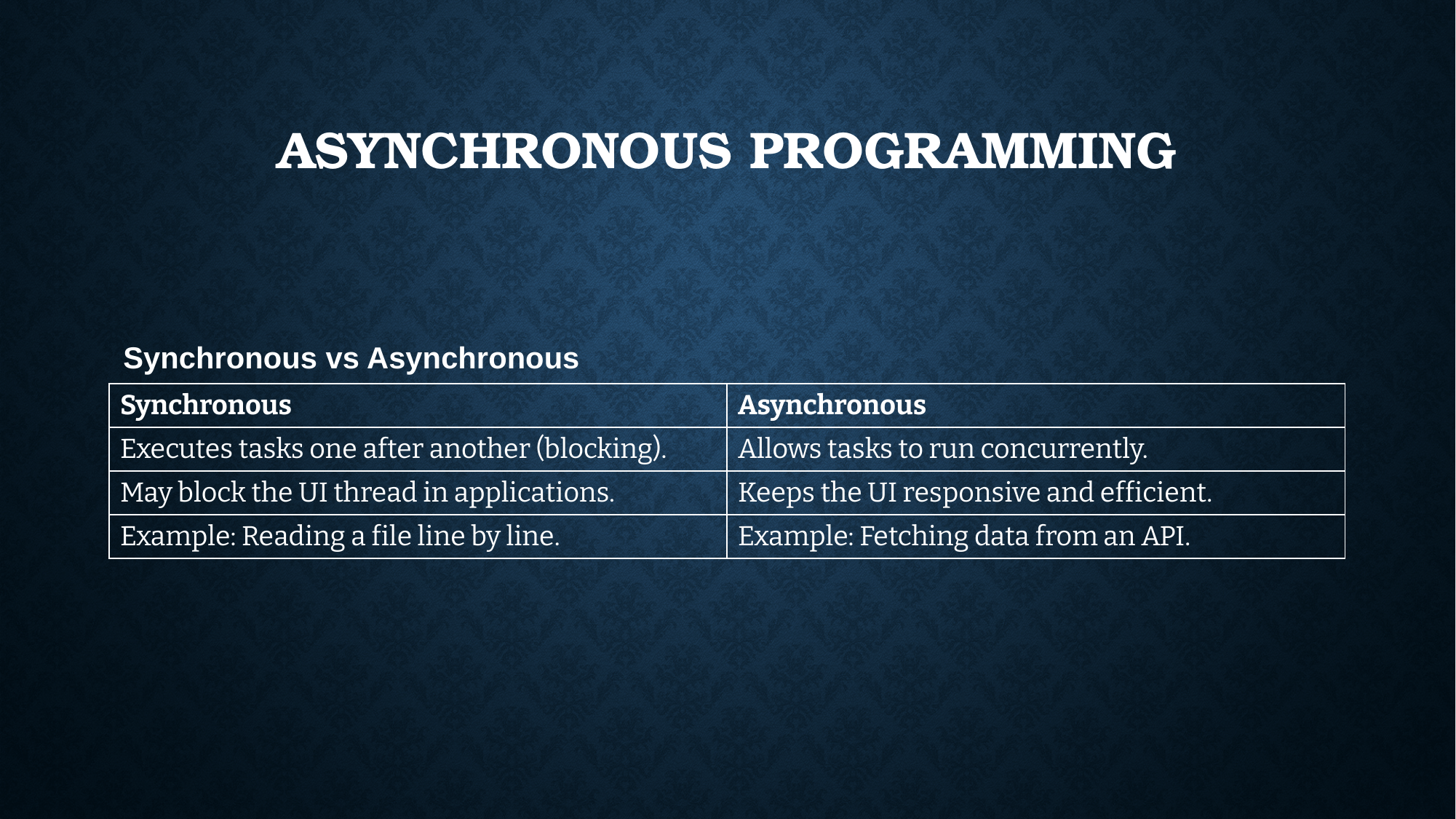

# Asynchronous Programming
Synchronous vs Asynchronous
| Synchronous | Asynchronous |
| --- | --- |
| Executes tasks one after another (blocking). | Allows tasks to run concurrently. |
| May block the UI thread in applications. | Keeps the UI responsive and efficient. |
| Example: Reading a file line by line. | Example: Fetching data from an API. |